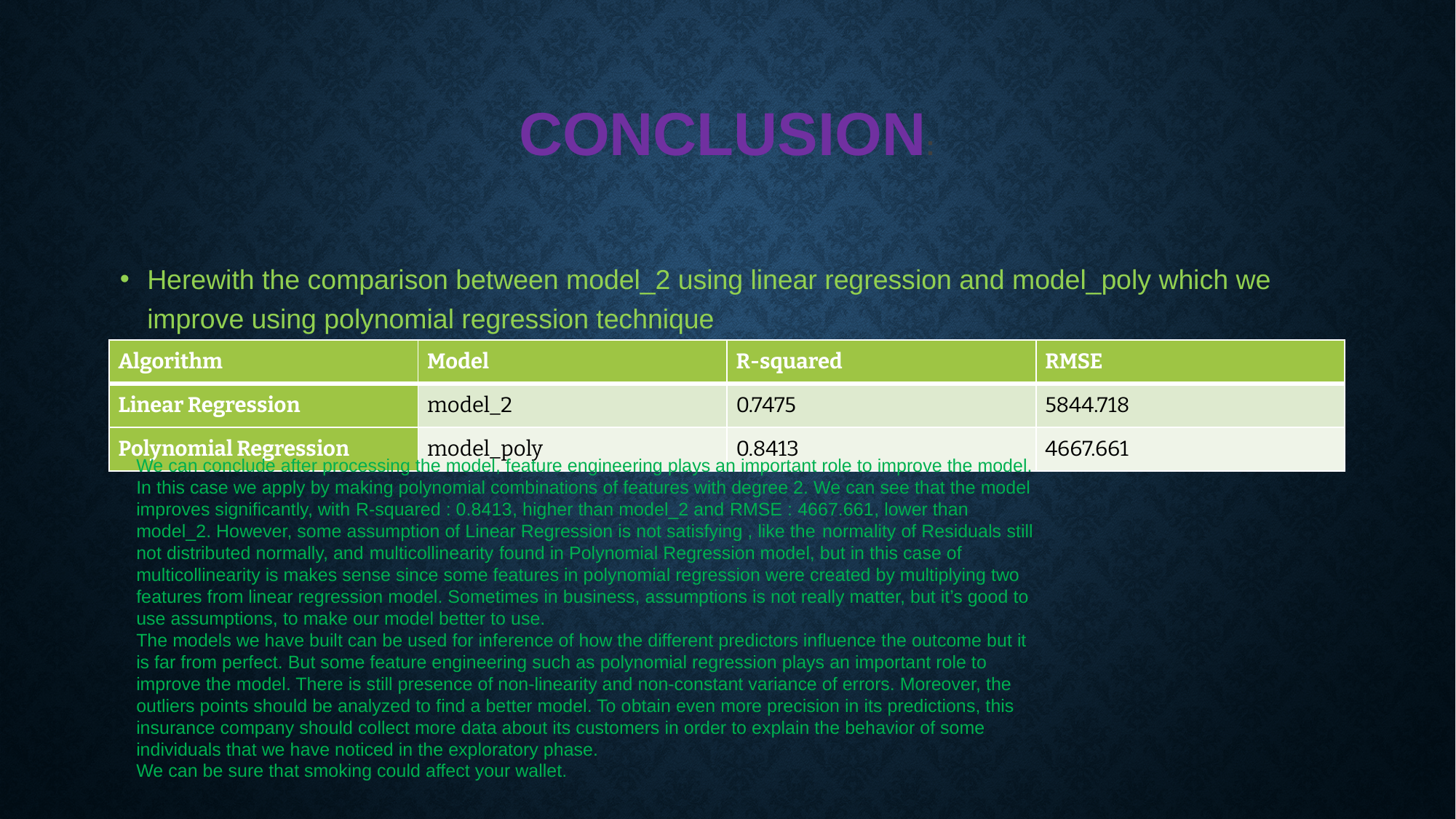

# Conclusion:
Herewith the comparison between model_2 using linear regression and model_poly which we improve using polynomial regression technique

| Algorithm | Model | R-squared | RMSE |
| --- | --- | --- | --- |
| Linear Regression | model\_2 | 0.7475 | 5844.718 |
| Polynomial Regression | model\_poly | 0.8413 | 4667.661 |
We can conclude after processing the model, feature engineering plays an important role to improve the model. In this case we apply by making polynomial combinations of features with degree 2. We can see that the model improves significantly, with R-squared : 0.8413, higher than model_2 and RMSE : 4667.661, lower than model_2. However, some assumption of Linear Regression is not satisfying , like the normality of Residuals still not distributed normally, and multicollinearity found in Polynomial Regression model, but in this case of multicollinearity is makes sense since some features in polynomial regression were created by multiplying two features from linear regression model. Sometimes in business, assumptions is not really matter, but it’s good to use assumptions, to make our model better to use.
The models we have built can be used for inference of how the different predictors influence the outcome but it is far from perfect. But some feature engineering such as polynomial regression plays an important role to improve the model. There is still presence of non-linearity and non-constant variance of errors. Moreover, the outliers points should be analyzed to find a better model. To obtain even more precision in its predictions, this insurance company should collect more data about its customers in order to explain the behavior of some individuals that we have noticed in the exploratory phase.
We can be sure that smoking could affect your wallet.